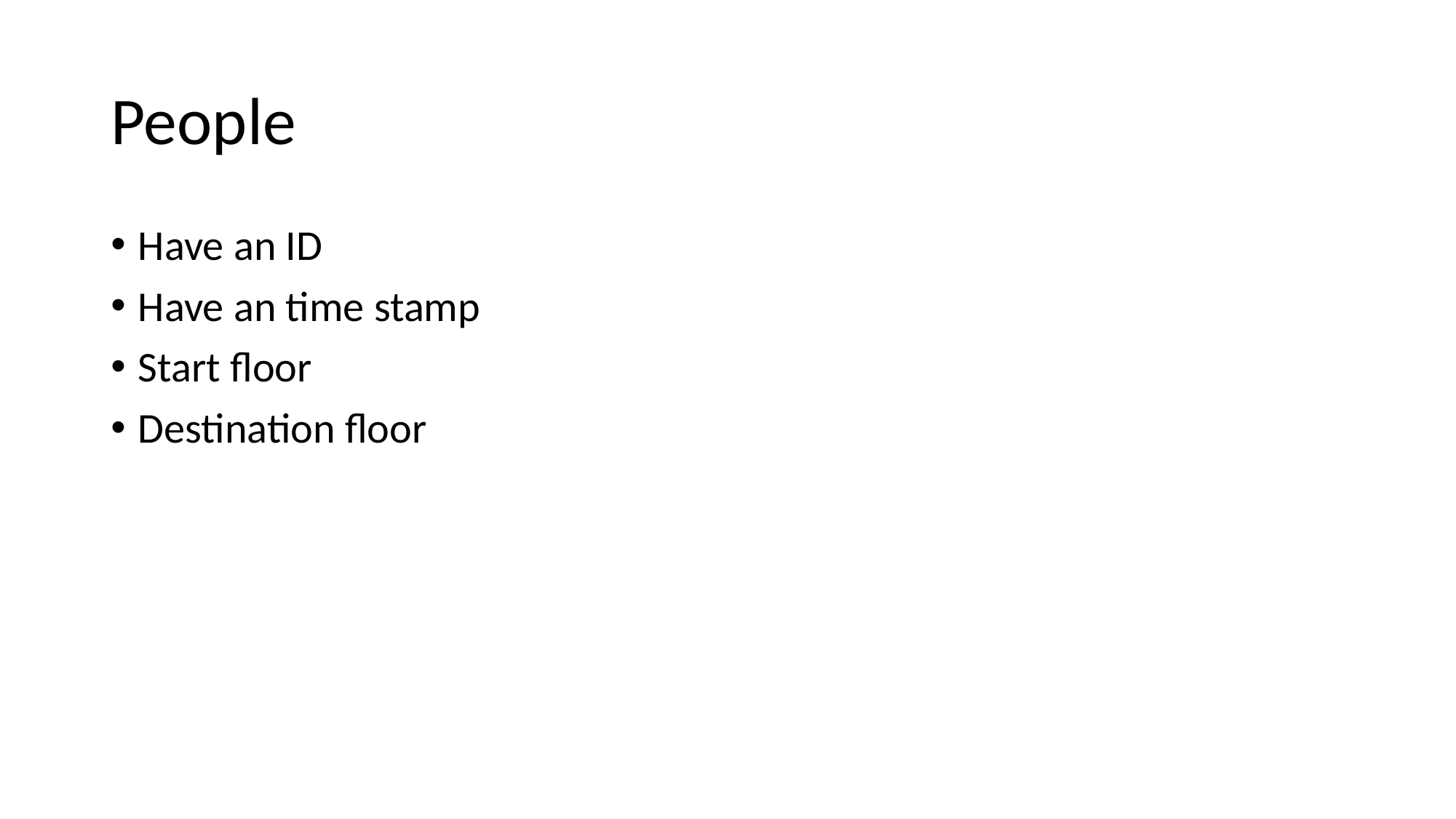

# People
Have an ID
Have an time stamp
Start floor
Destination floor